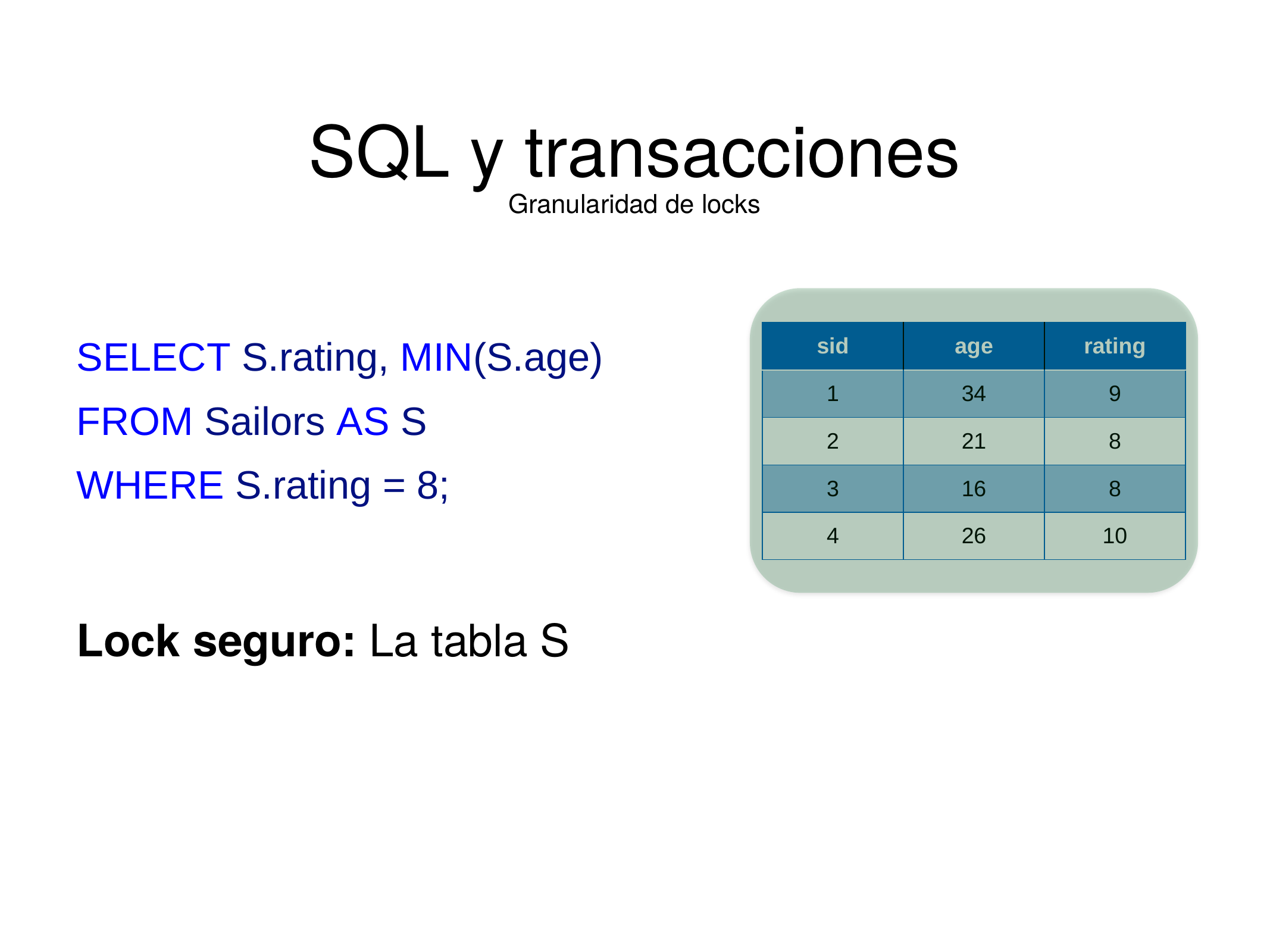

SQL y transacciones
Granularidad de locks

SELECT S.rating, MIN(S.age)
FROM Sailors AS S
WHERE S.rating = 8;
| sid | age | rating |
| --- | --- | --- |
| 1 | 34 | 9 |
| 2 | 21 | 8 |
| 3 | 16 | 8 |
| 4 | 26 | 10 |
Lock seguro: La tabla S